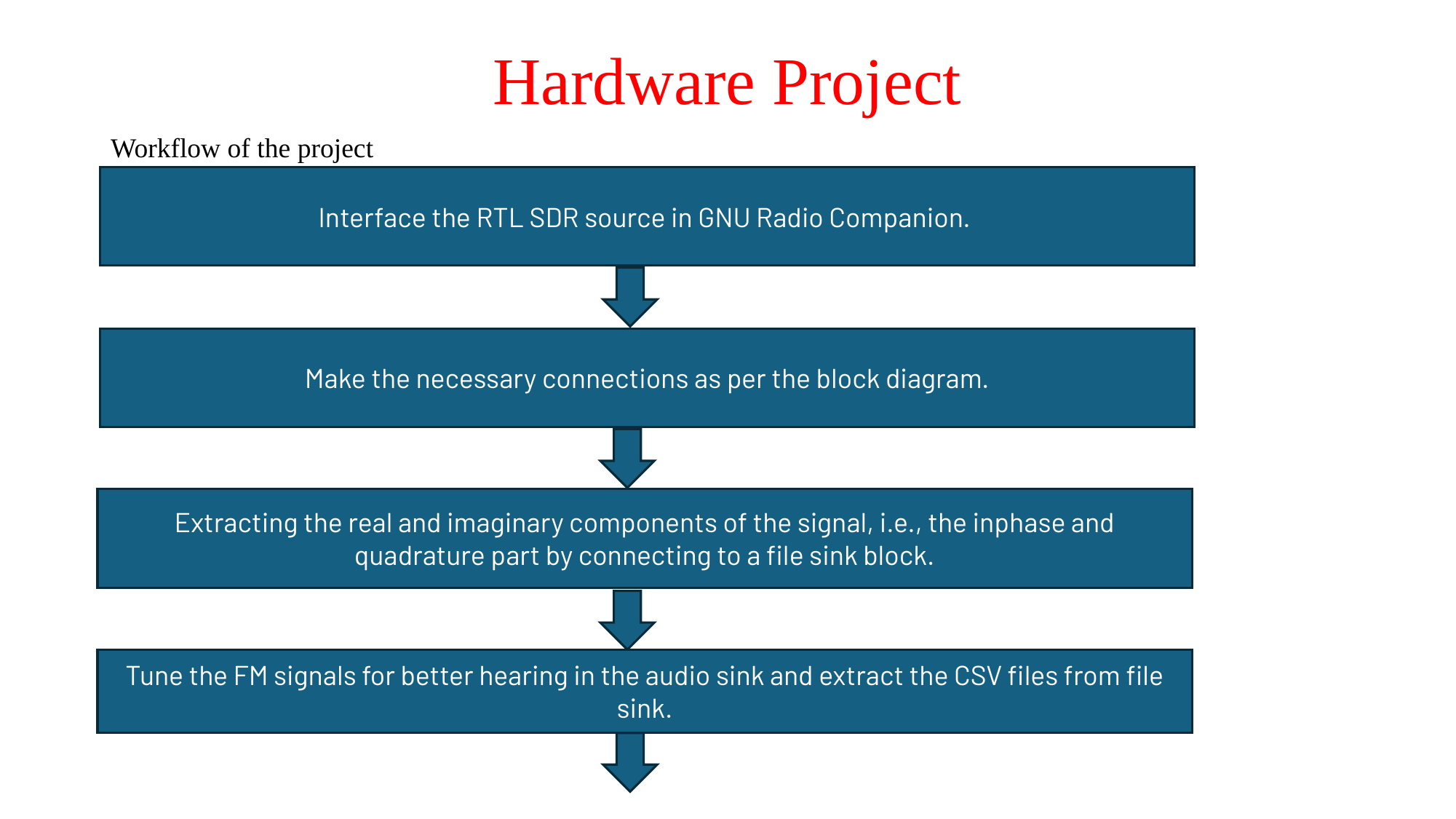

# Hardware Project
Workflow of the project
Interface the RTL SDR source in GNU Radio Companion.

Make the necessary connections as per the block diagram.

Extracting the real and imaginary components of the signal, i.e., the inphase and quadrature part by connecting to a file sink block.

Tune the FM signals for better hearing in the audio sink and extract the CSV files from file sink.